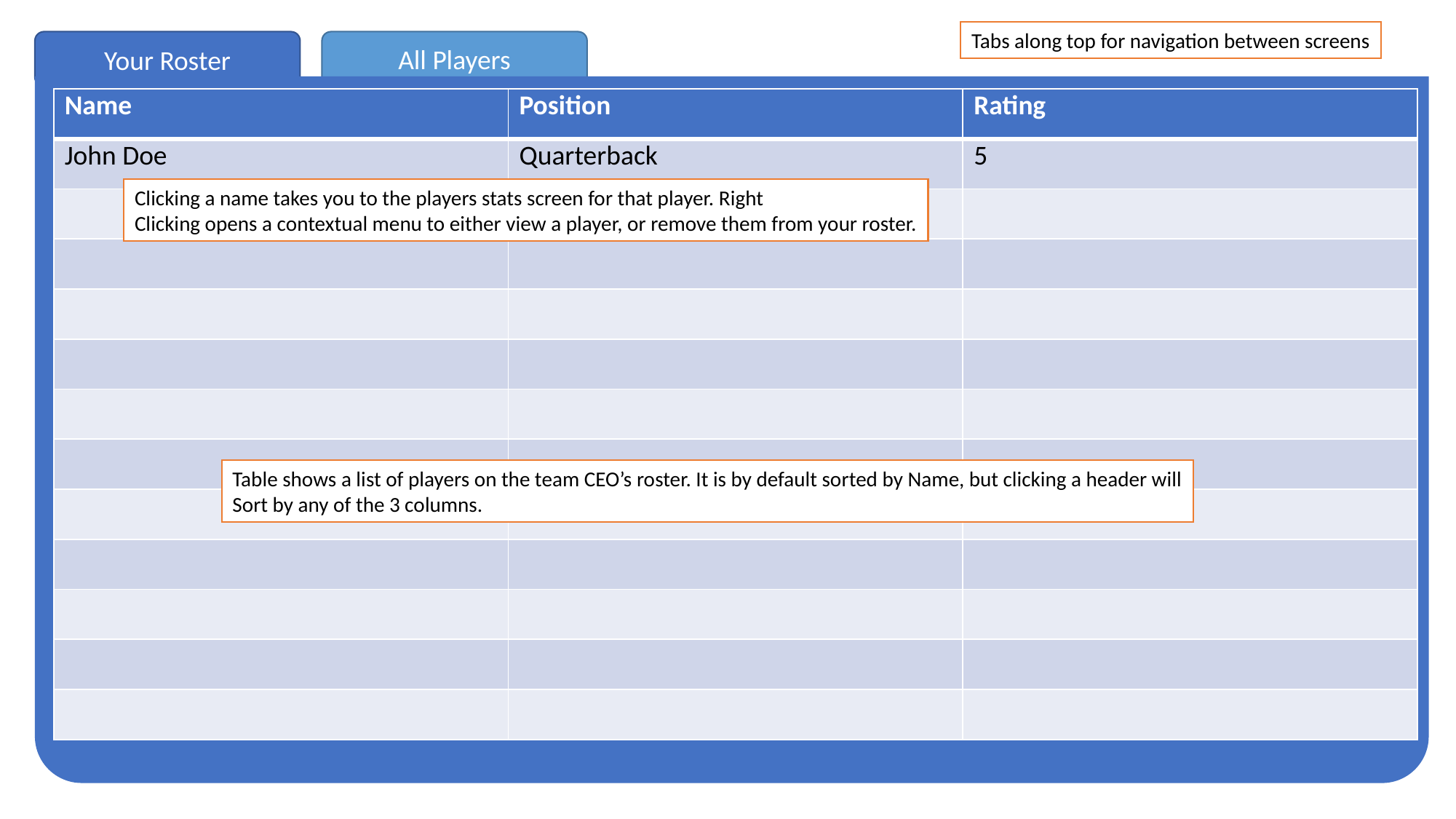

Tabs along top for navigation between screens
Your Roster
All Players

| Name | Position | Rating |
| --- | --- | --- |
| John Doe | Quarterback | 5 |
|  |  |  |
|  |  |  |
|  |  |  |
|  |  |  |
|  |  |  |
|  |  |  |
|  |  |  |
|  |  |  |
|  |  |  |
|  |  |  |
|  |  |  |
Clicking a name takes you to the players stats screen for that player. Right
Clicking opens a contextual menu to either view a player, or remove them from your roster.
Table shows a list of players on the team CEO’s roster. It is by default sorted by Name, but clicking a header will
Sort by any of the 3 columns.